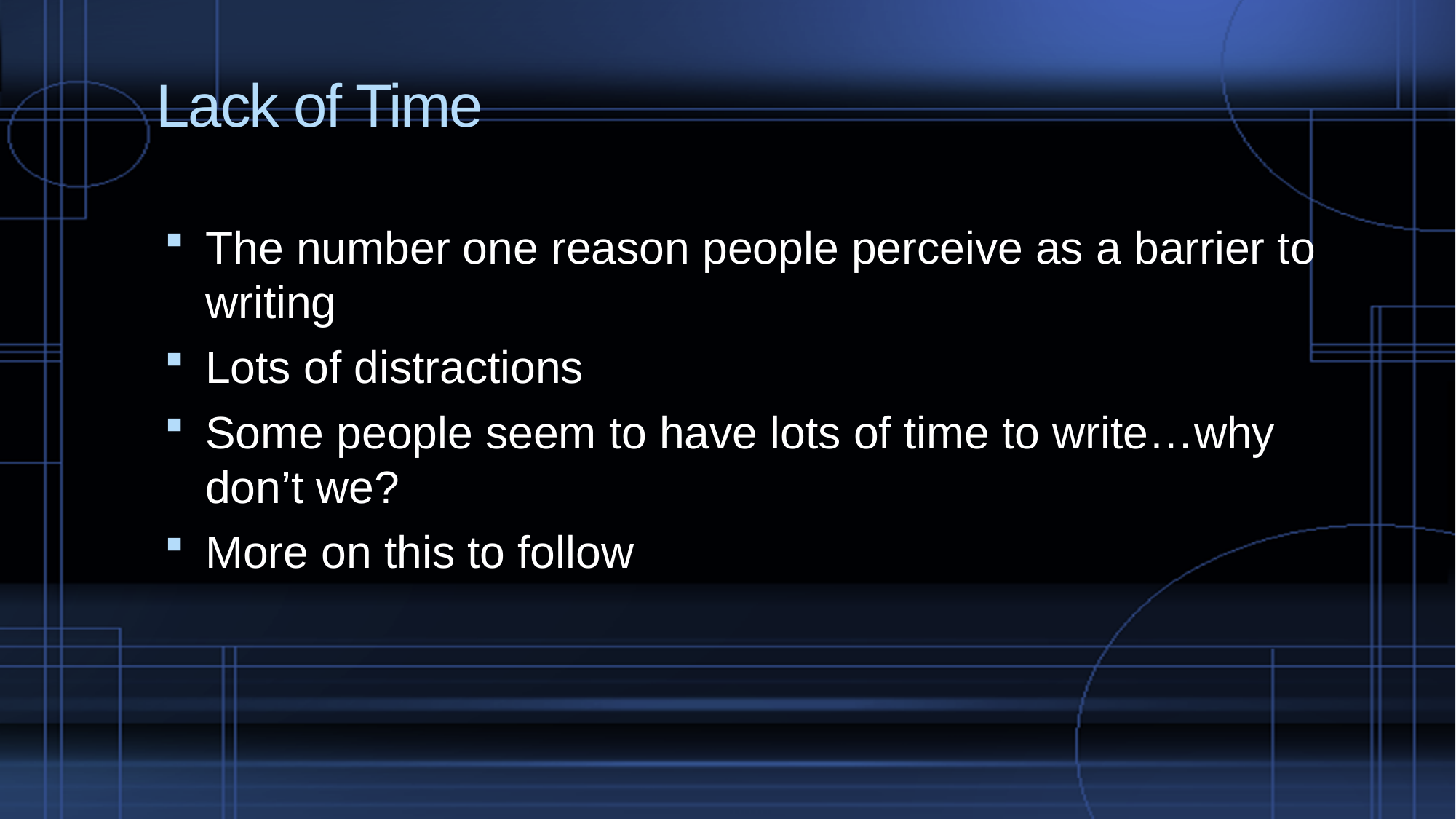

# Lack of Time
The number one reason people perceive as a barrier to writing
Lots of distractions
Some people seem to have lots of time to write…why don’t we?
More on this to follow